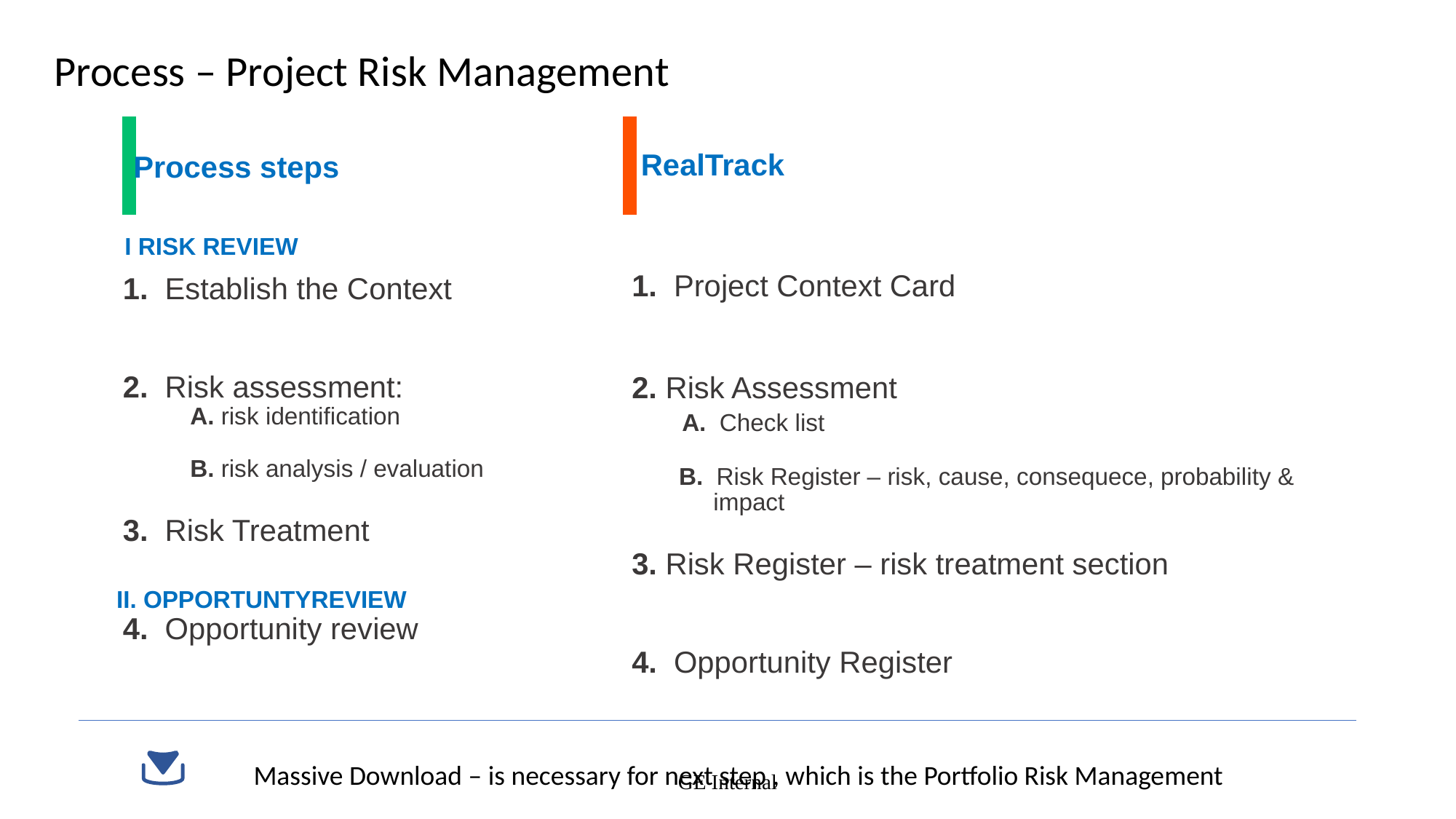

Process – Project Risk Management
RealTrack
Process steps
I RISK REVIEW
1.  Project Context Card
2. Risk Assessment
      A.  Check list

       B.  Risk Register – risk, cause, consequece, probability & impact

3. Risk Register – risk treatment section

4.  Opportunity Register
# 1.  Establish the Context 2.  Risk assessment: A. risk identification B. risk analysis / evaluation 3.  Risk Treatment 4.  Opportunity review
II. OPPORTUNTYREVIEW

Massive Download – is necessary for next step , which is the Portfolio Risk Management
GE Internal